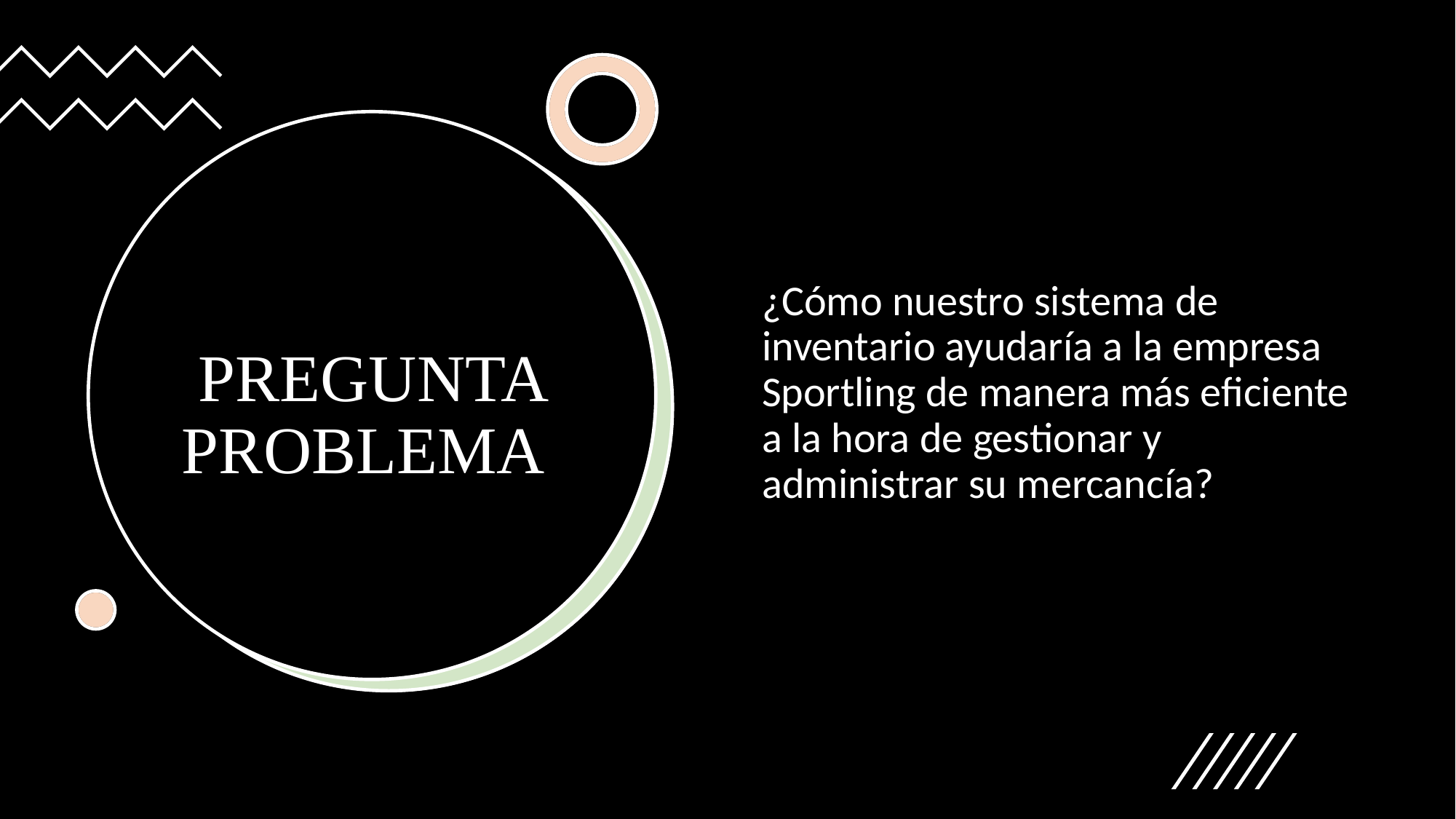

# PREGUNTA PROBLEMA
¿Cómo nuestro sistema de inventario ayudaría a la empresa Sportling de manera más eficiente a la hora de gestionar y administrar su mercancía?